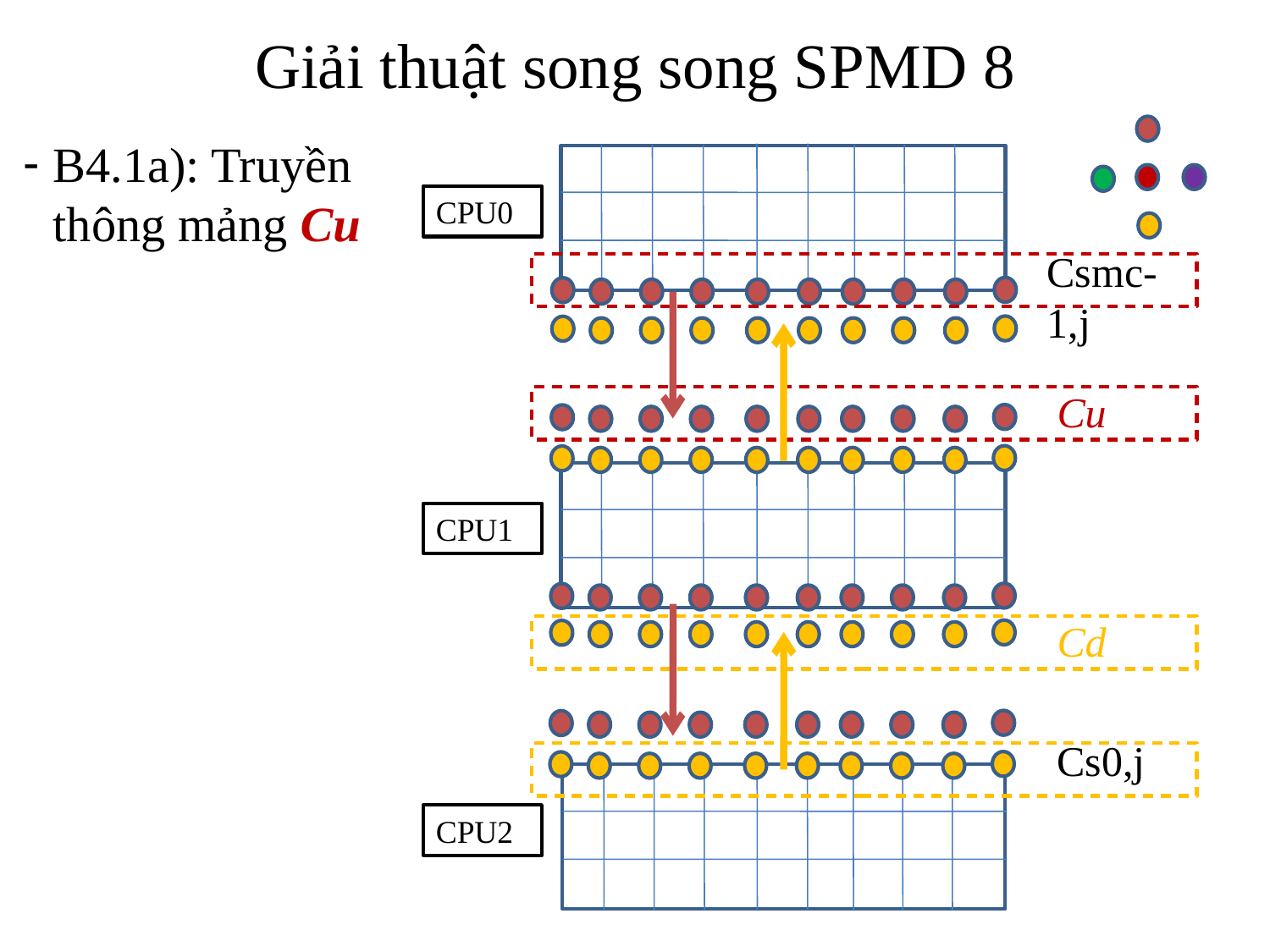

Giải thuật song song SPMD 8

B4.1a): Truyền thông mảng Cu

CPU0

Csmc-1,j

Cu

CPU1

Cd

Cs0,j

CPU2